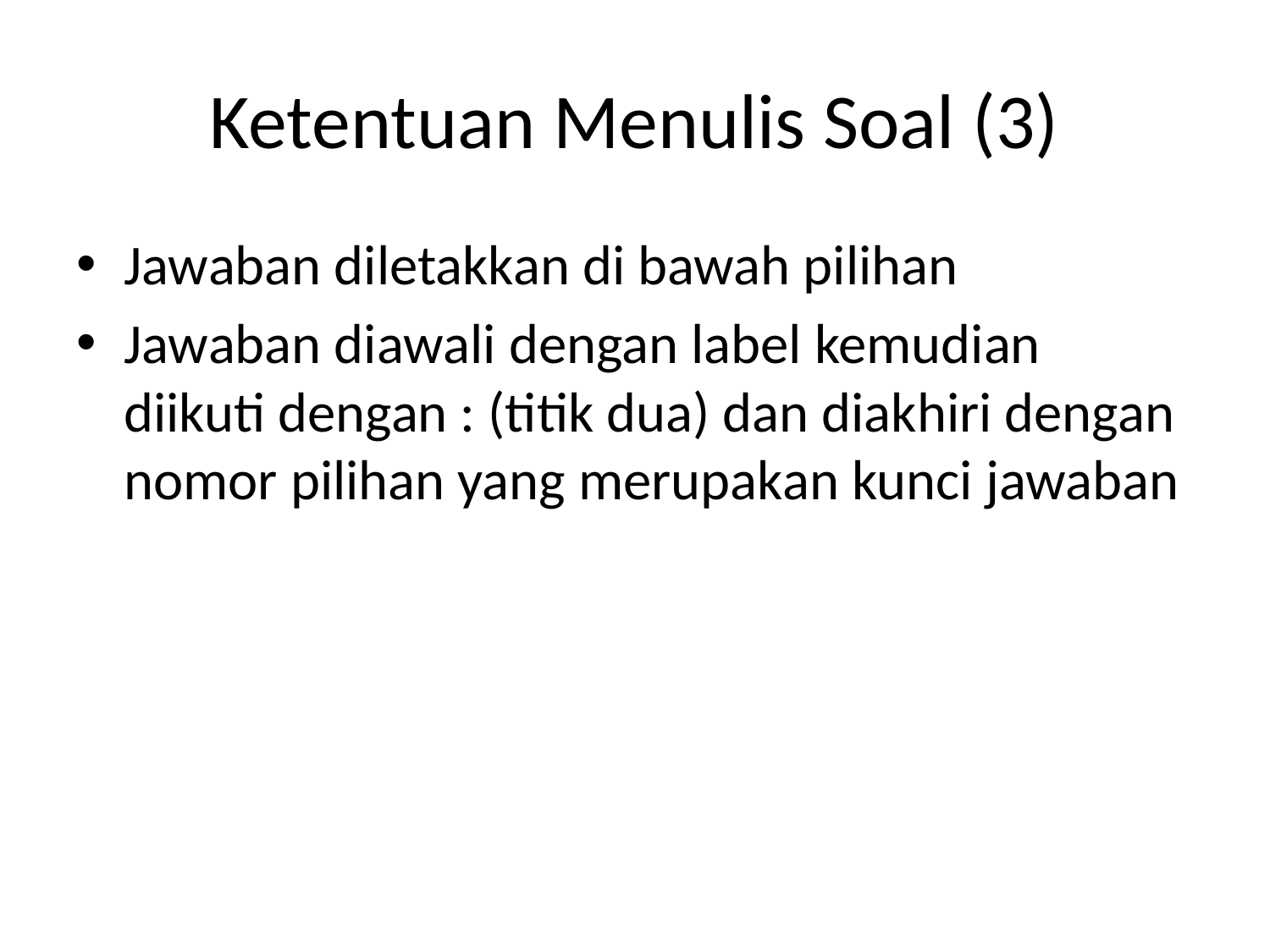

# Ketentuan Menulis Soal (3)
Jawaban diletakkan di bawah pilihan
Jawaban diawali dengan label kemudian diikuti dengan : (titik dua) dan diakhiri dengan nomor pilihan yang merupakan kunci jawaban